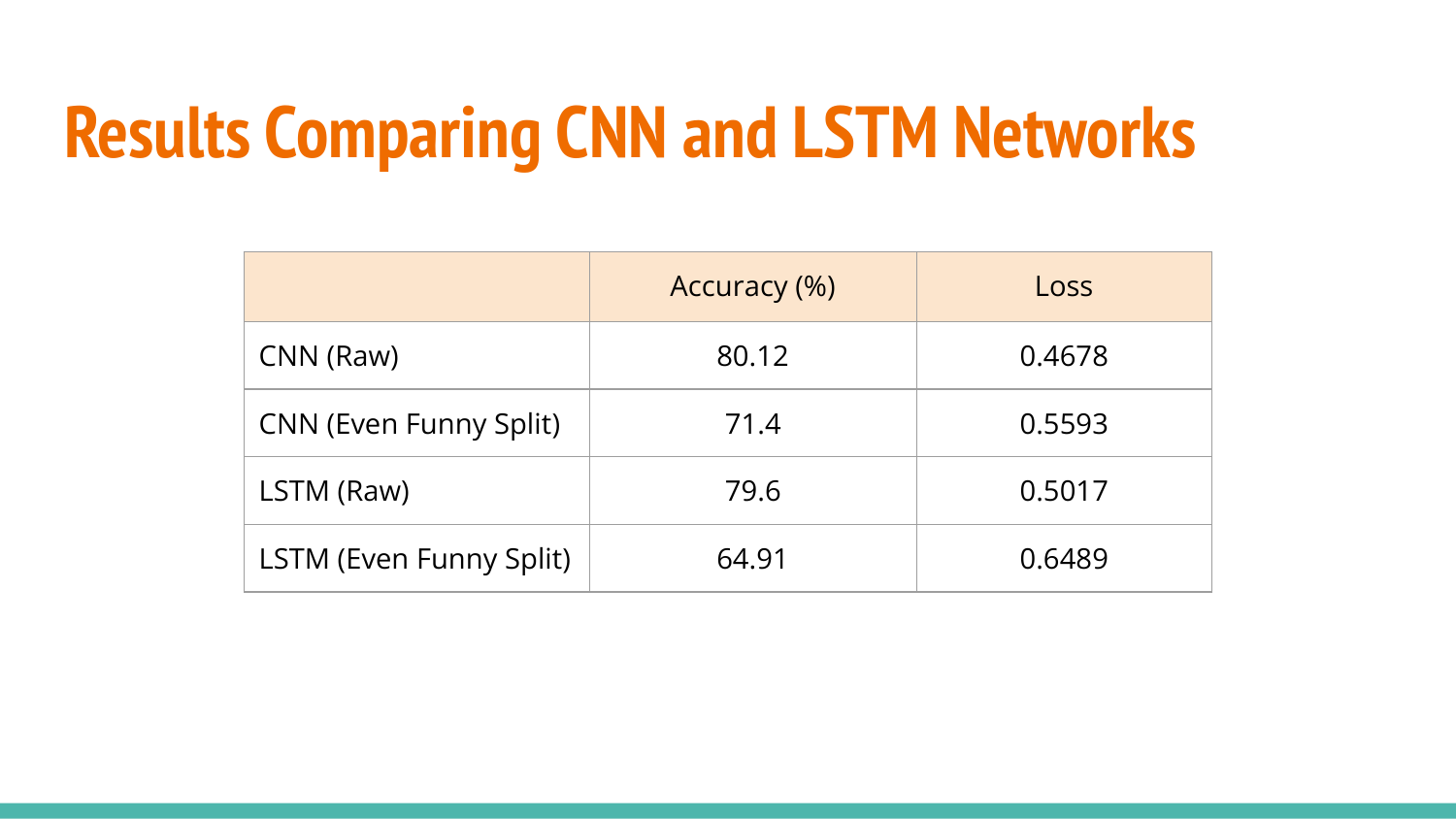

# Results Comparing CNN and LSTM Networks

|  | Accuracy (%) | Loss |
| --- | --- | --- |
| CNN (Raw) | 80.12 | 0.4678 |
| CNN (Even Funny Split) | 71.4 | 0.5593 |
| LSTM (Raw) | 79.6 | 0.5017 |
| LSTM (Even Funny Split) | 64.91 | 0.6489 |